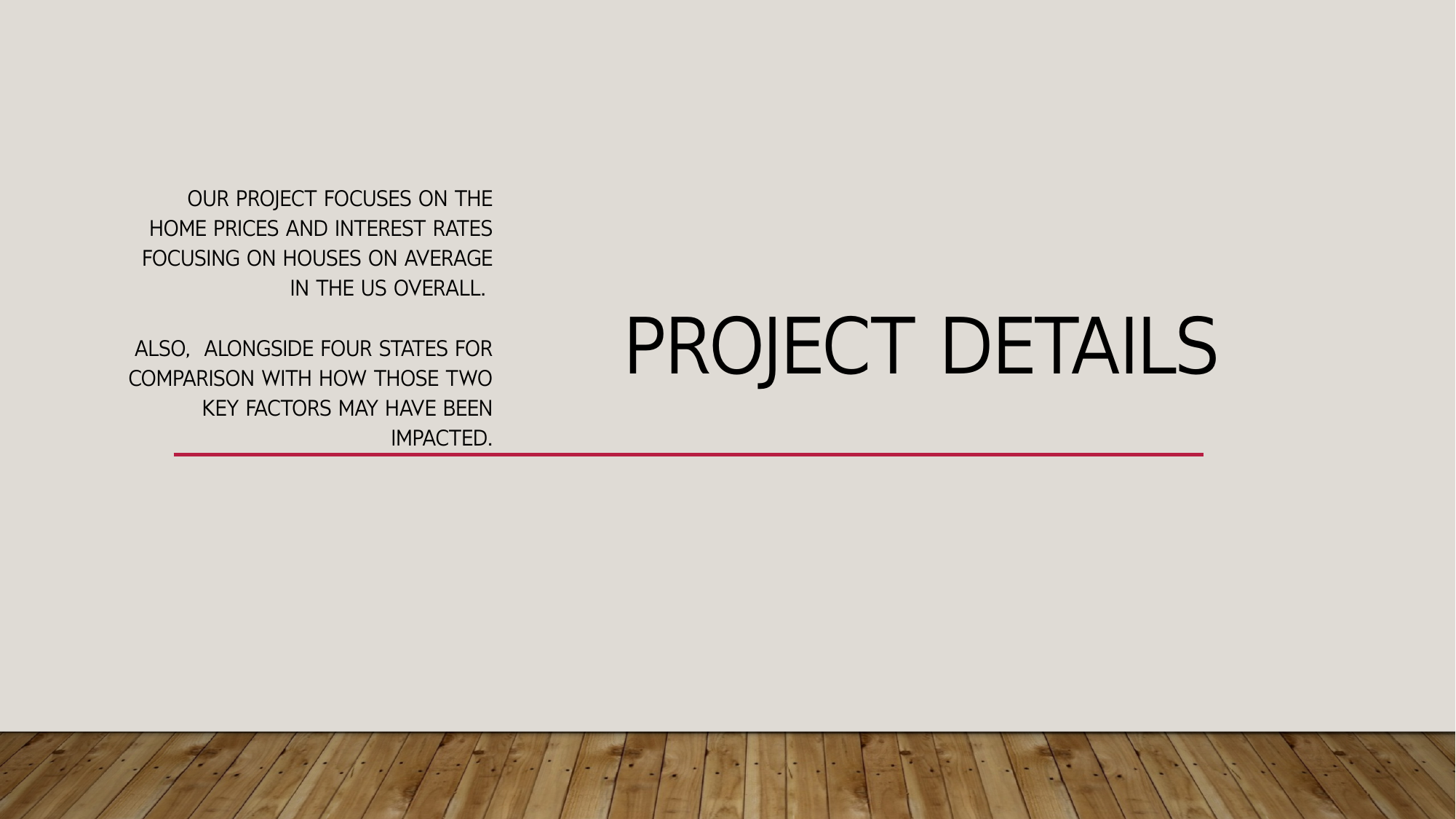

Our project focuses on the Home Prices and Interest Rates focusing on houses on average in the US overall.
Also,  alongside four states for comparison with how Those two key factors may have been impacted.
# Project Details